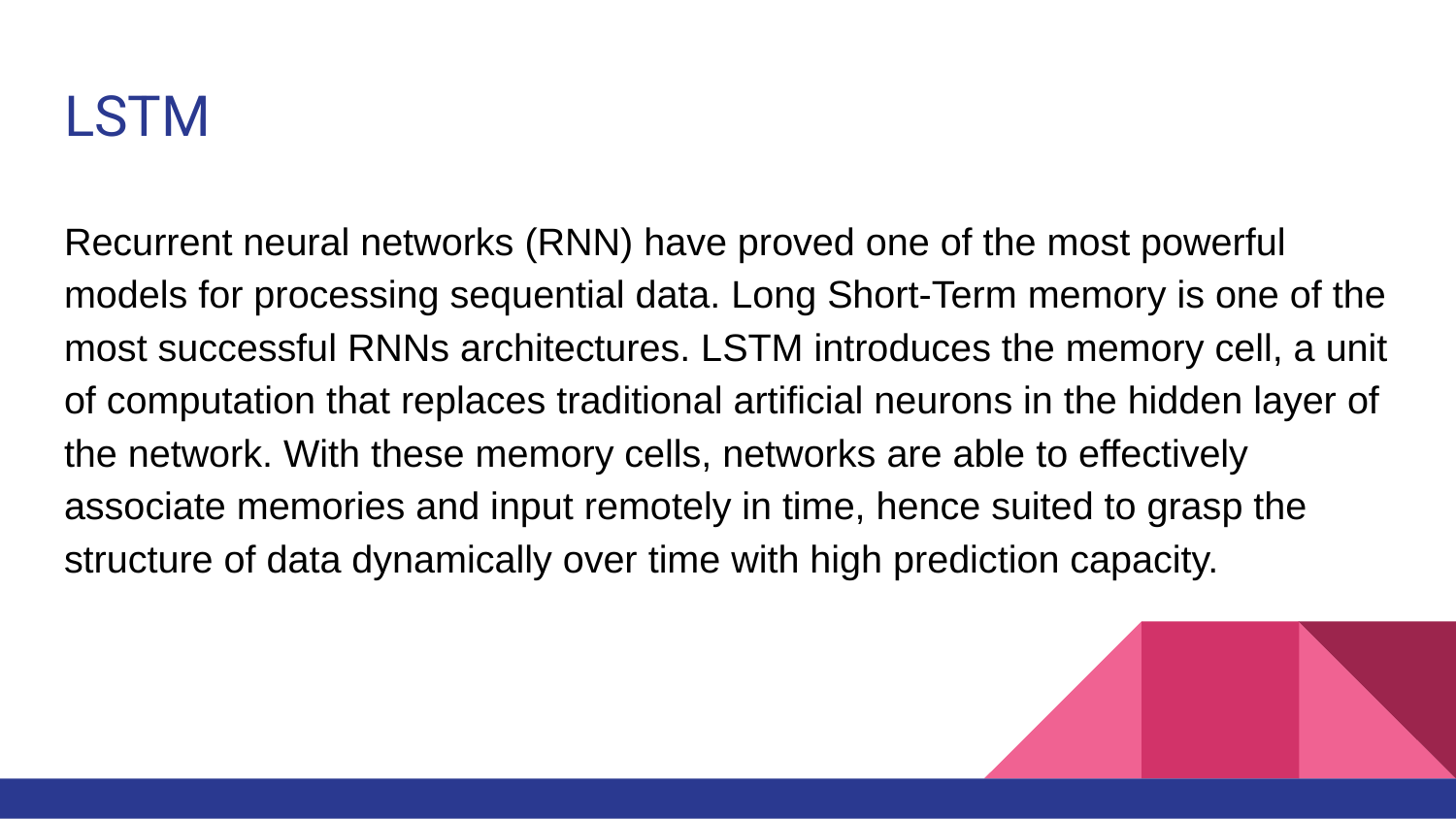

# LSTM
Recurrent neural networks (RNN) have proved one of the most powerful models for processing sequential data. Long Short-Term memory is one of the most successful RNNs architectures. LSTM introduces the memory cell, a unit of computation that replaces traditional artificial neurons in the hidden layer of the network. With these memory cells, networks are able to effectively associate memories and input remotely in time, hence suited to grasp the structure of data dynamically over time with high prediction capacity.